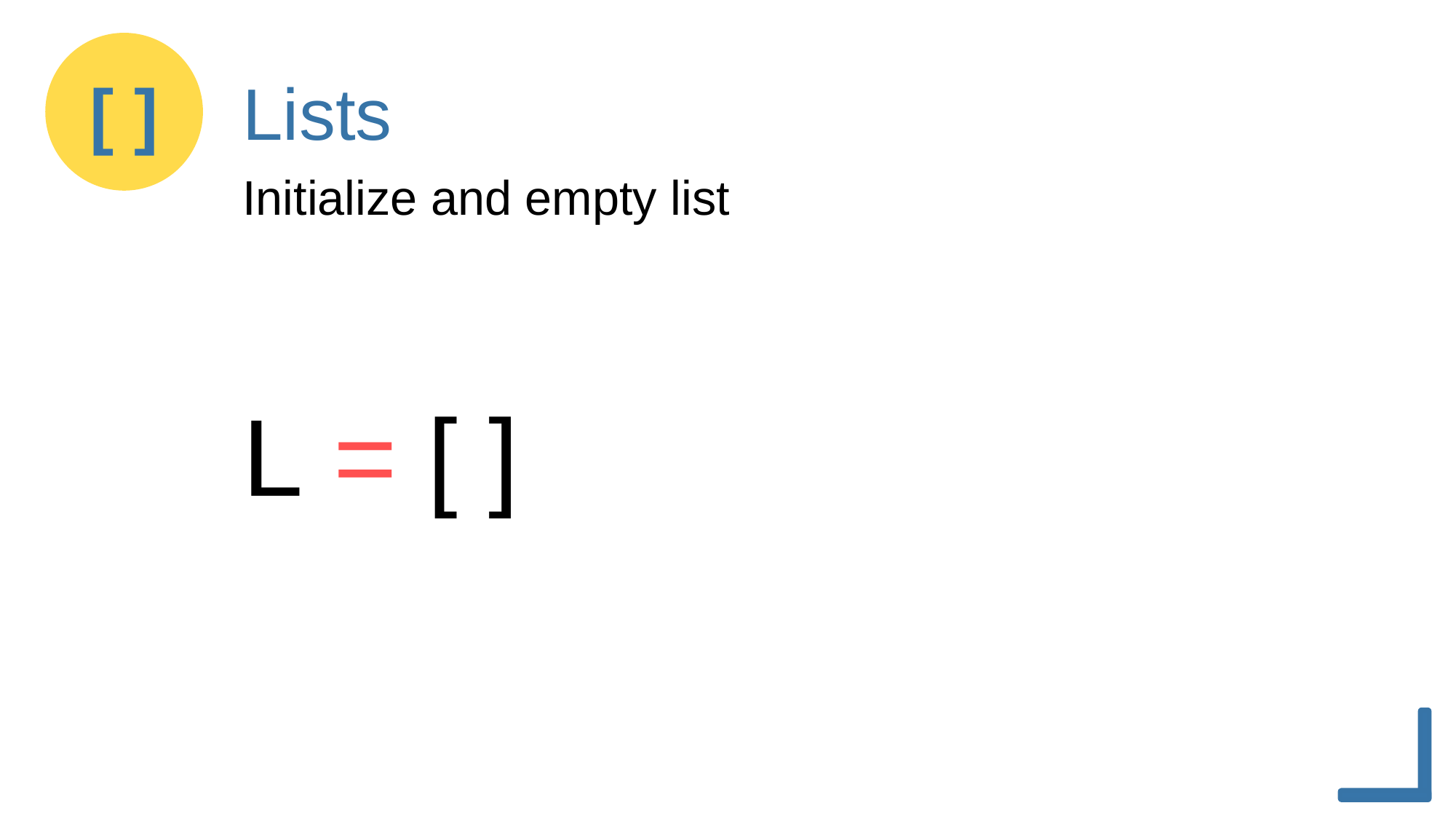

[ ]
Lists
Initialize and empty list
L = [ ]